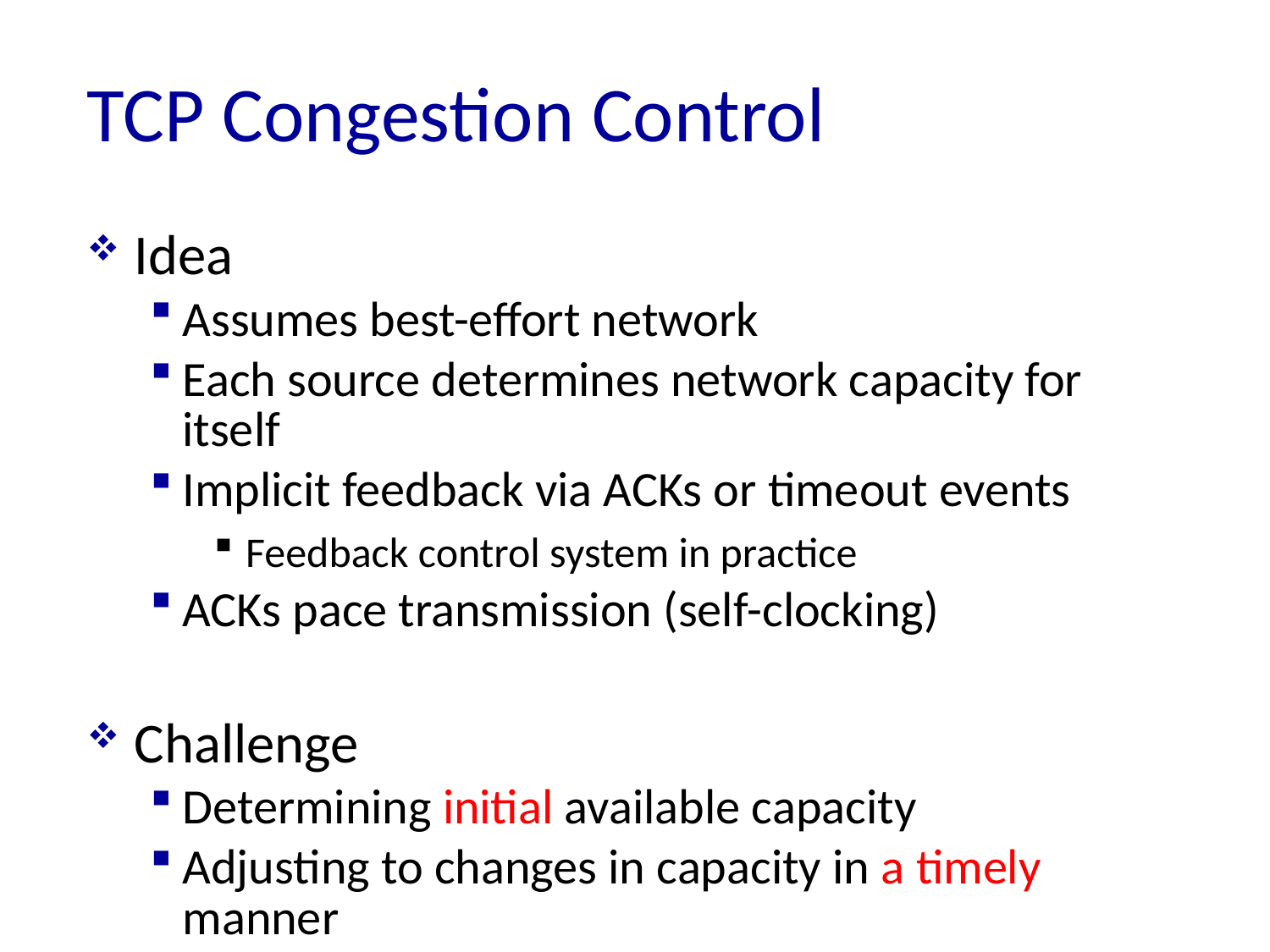

# TCP Congestion Control
Idea
Assumes best-effort network
Each source determines network capacity for itself
Implicit feedback via ACKs or timeout events
Feedback control system in practice
ACKs pace transmission (self-clocking)

Challenge
Determining initial available capacity
Adjusting to changes in capacity in a timely manner